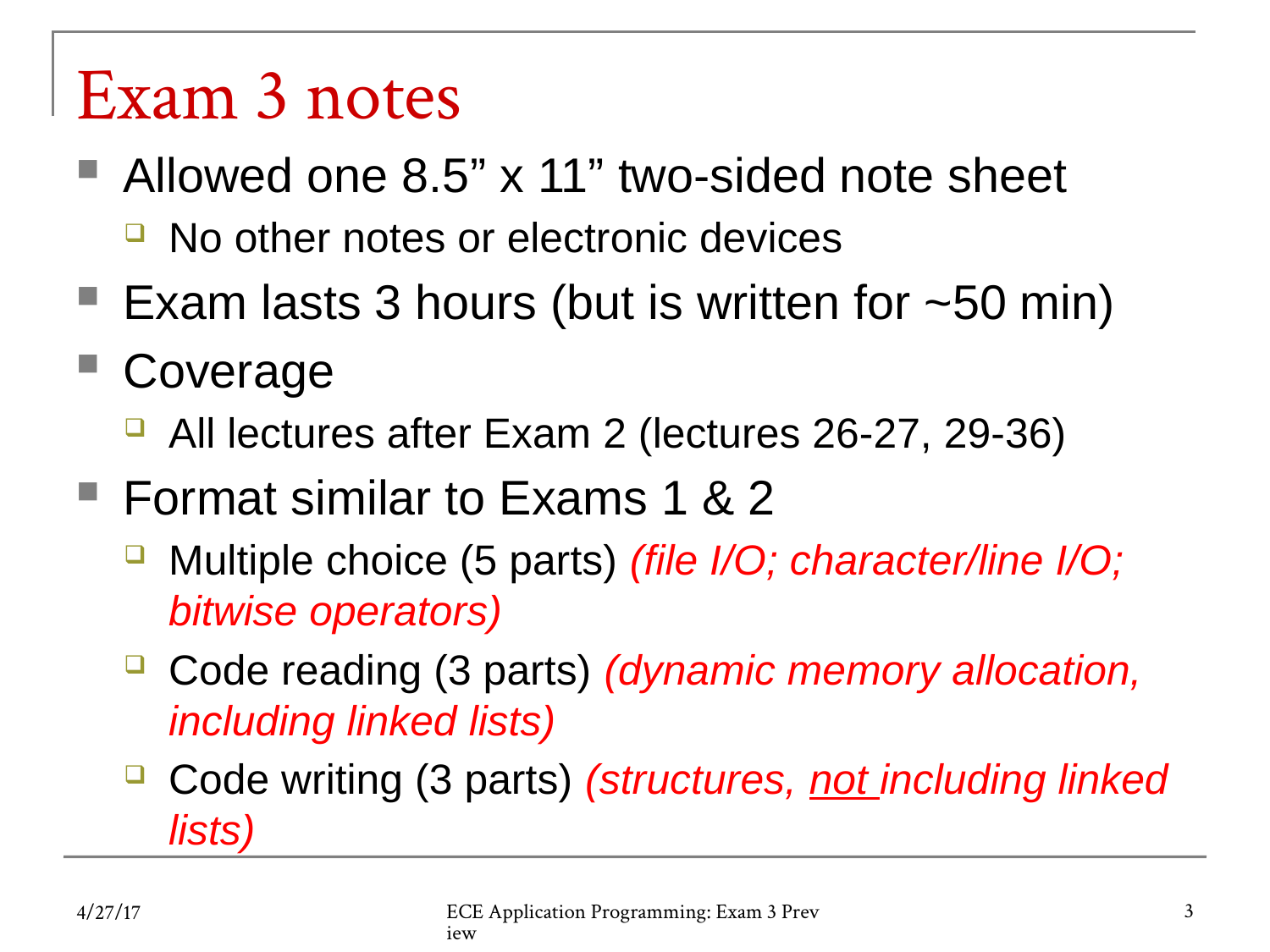

# Exam 3 notes
Allowed one 8.5” x 11” two-sided note sheet
No other notes or electronic devices
Exam lasts 3 hours (but is written for ~50 min)
Coverage
All lectures after Exam 2 (lectures 26-27, 29-36)
Format similar to Exams 1 & 2
Multiple choice (5 parts) (file I/O; character/line I/O; bitwise operators)
Code reading (3 parts) (dynamic memory allocation, including linked lists)
Code writing (3 parts) (structures, not including linked lists)
4/27/17
3
ECE Application Programming: Exam 3 Preview